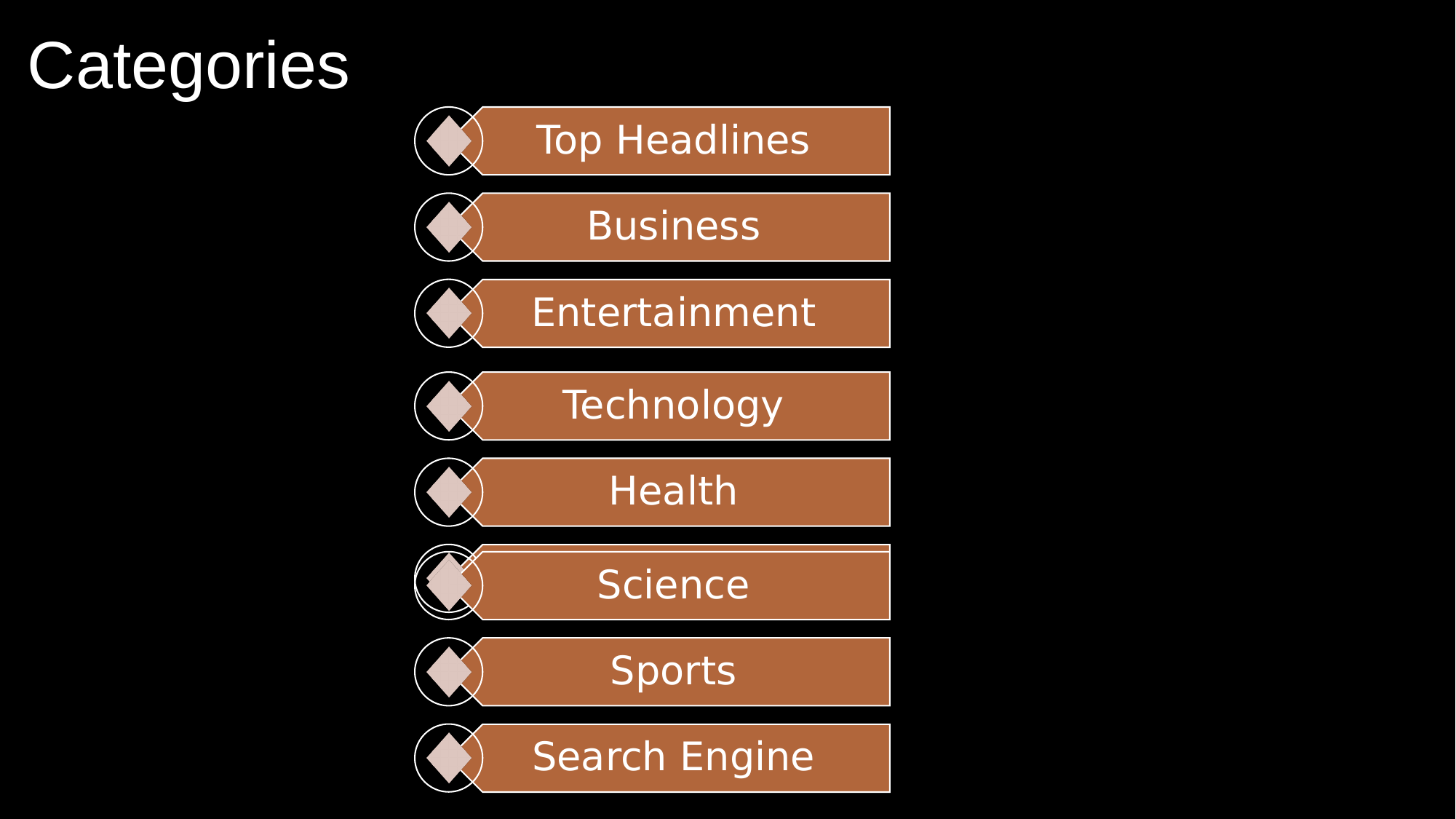

# Categories
Top Headlines
Business
Entertainment
Technology
Health
Science
Science
Sports
Search Engine